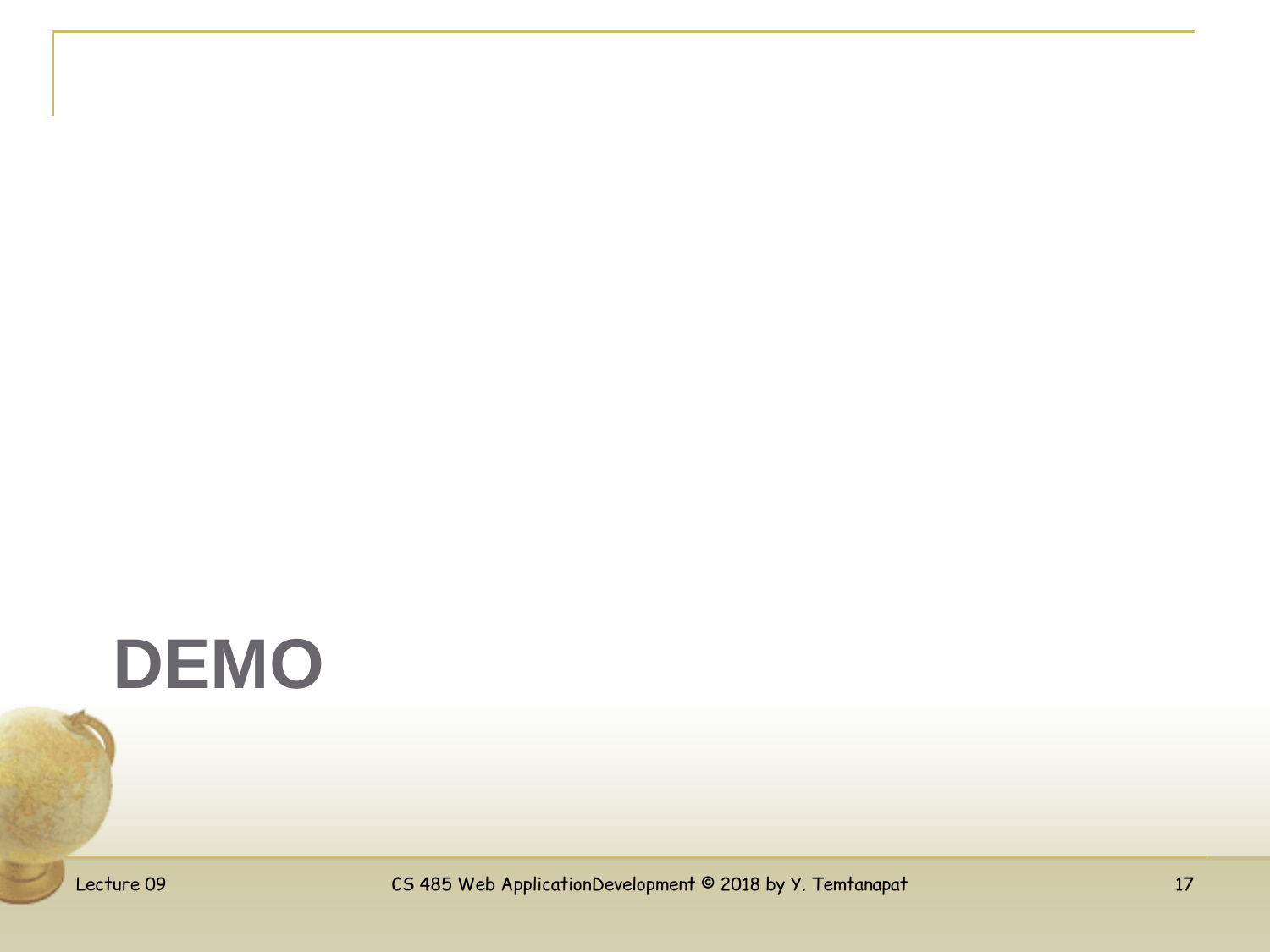

# Demo
Lecture 09
CS 485 Web ApplicationDevelopment © 2018 by Y. Temtanapat
17